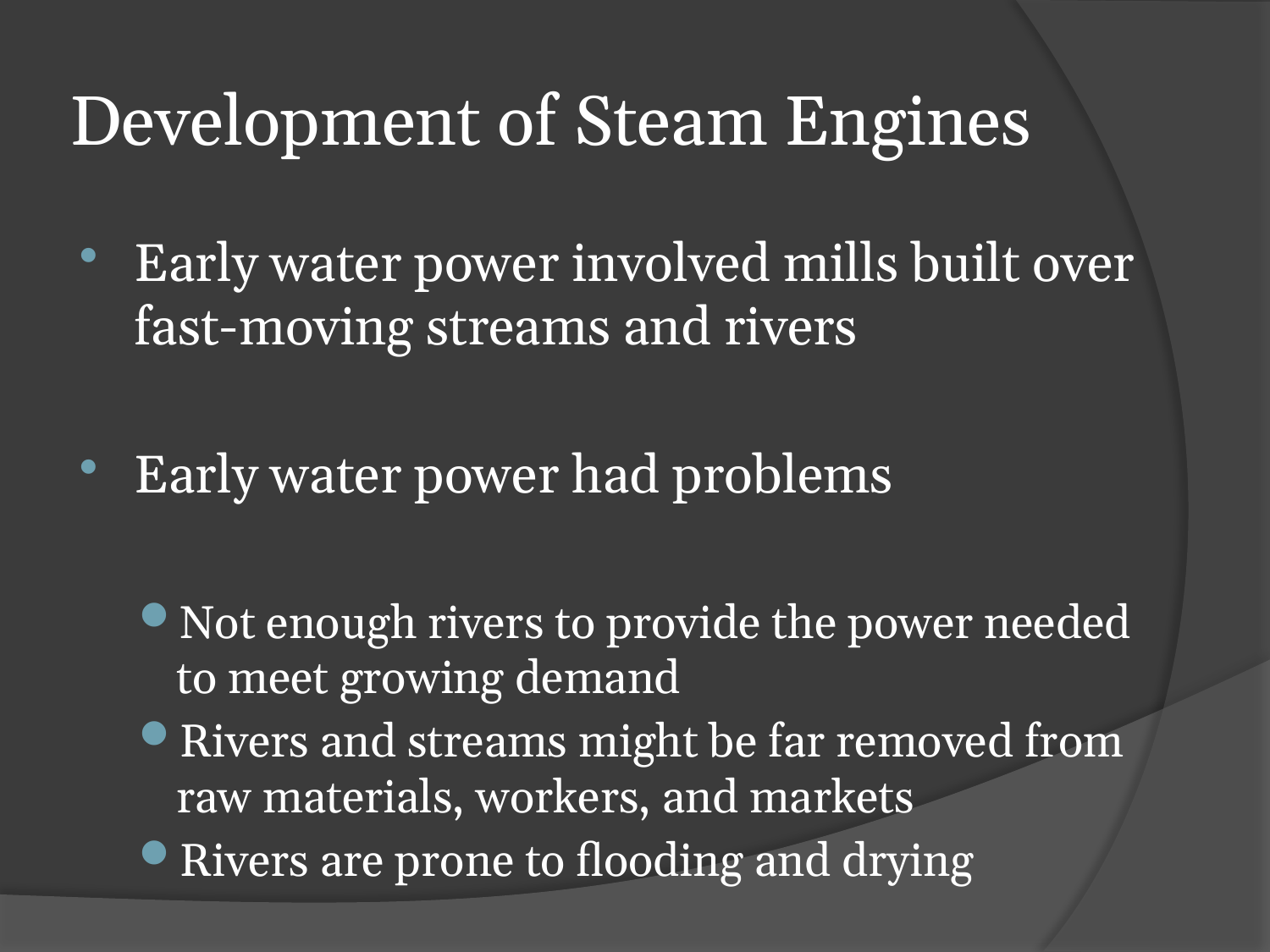

# Development of Steam Engines
Early water power involved mills built over fast-moving streams and rivers

Early water power had problems

Not enough rivers to provide the power needed to meet growing demand
Rivers and streams might be far removed from raw materials, workers, and markets
Rivers are prone to flooding and drying